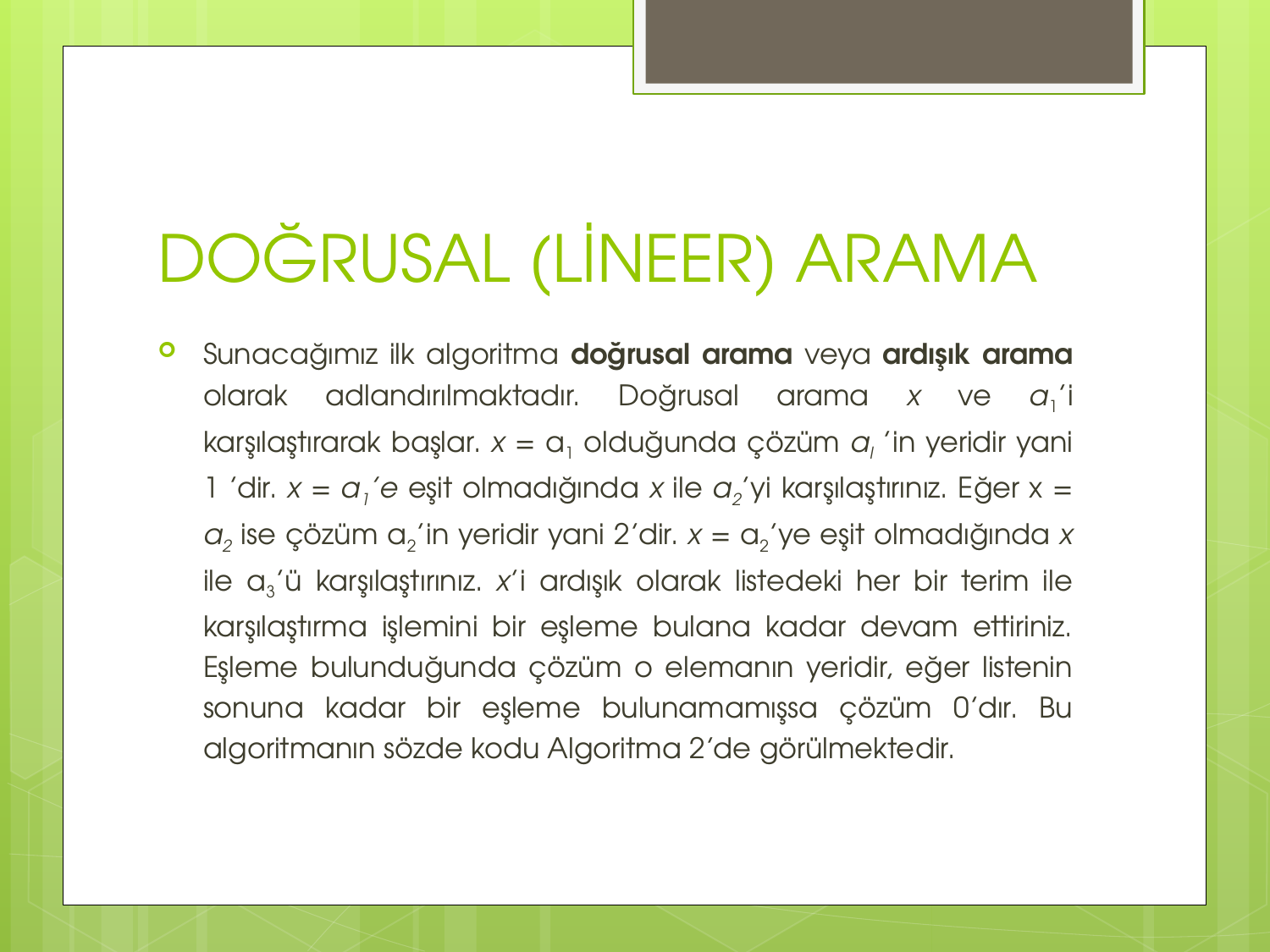

# DOĞRUSAL (LİNEER) ARAMA
Sunacağımız ilk algoritma doğrusal arama veya ardışık arama olarak adlandırılmaktadır. Doğrusal arama x ve a1’i karşılaştırarak başlar. x = a1 olduğunda çözüm al ’in yeridir yani 1 ’dir. x = a1’e eşit olmadığında x ile a2’yi karşılaştırınız. Eğer x = a2 ise çözüm a2’in yeridir yani 2’dir. x = a2’ye eşit olmadığında x ile a3’ü karşılaştırınız. x’i ardışık olarak listedeki her bir terim ile karşılaştırma işlemini bir eşleme bulana kadar devam ettiriniz. Eşleme bulunduğunda çözüm o elemanın yeridir, eğer listenin sonuna kadar bir eşleme bulunamamışsa çözüm 0’dır. Bu algoritmanın sözde kodu Algoritma 2’de görülmekte­dir.